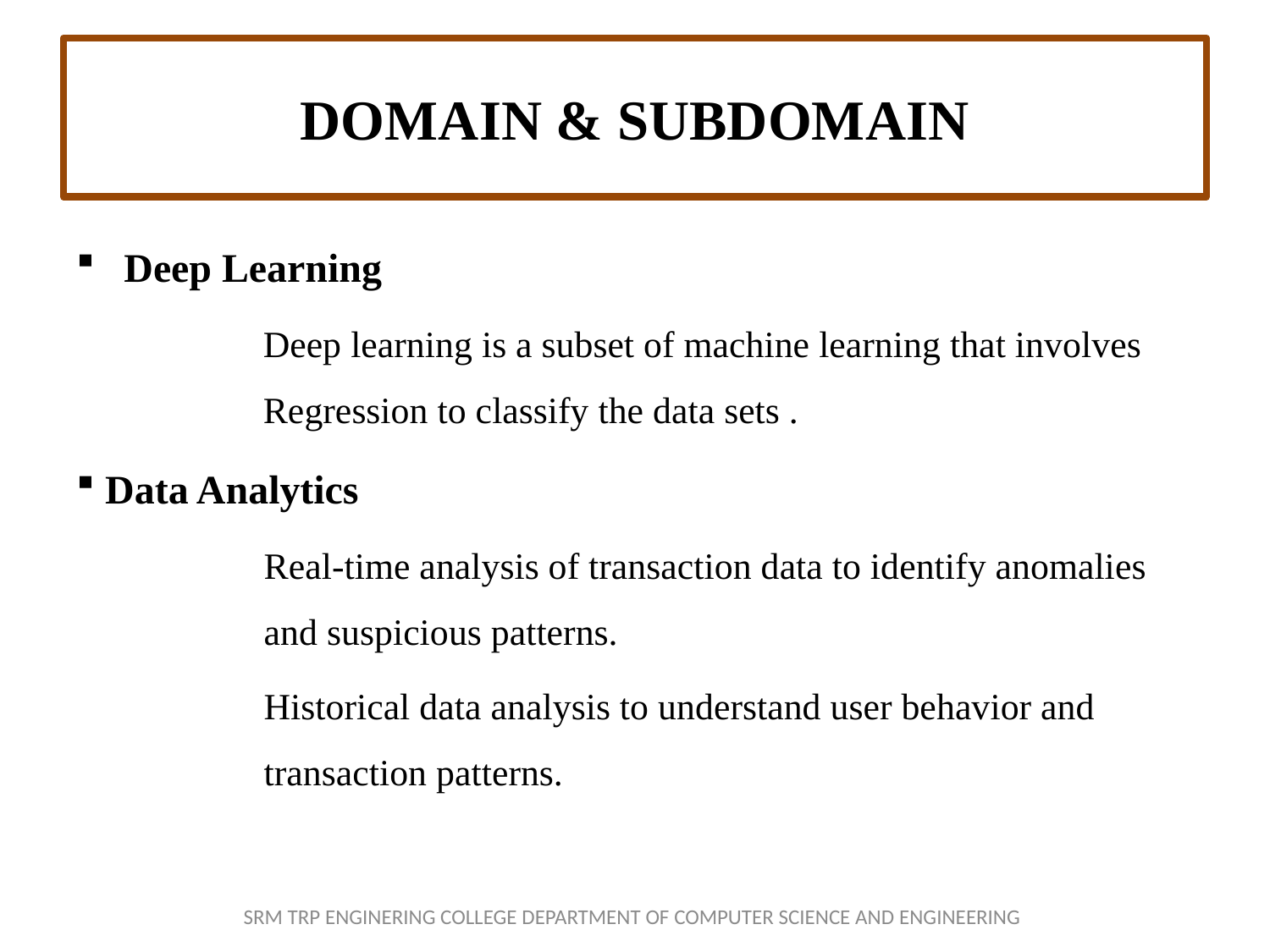

# DOMAIN & SUBDOMAIN
Deep Learning
Deep learning is a subset of machine learning that involves Regression to classify the data sets .
 Data Analytics
Real-time analysis of transaction data to identify anomalies and suspicious patterns.
Historical data analysis to understand user behavior and transaction patterns.
SRM TRP ENGINERING COLLEGE DEPARTMENT OF COMPUTER SCIENCE AND ENGINEERING

3